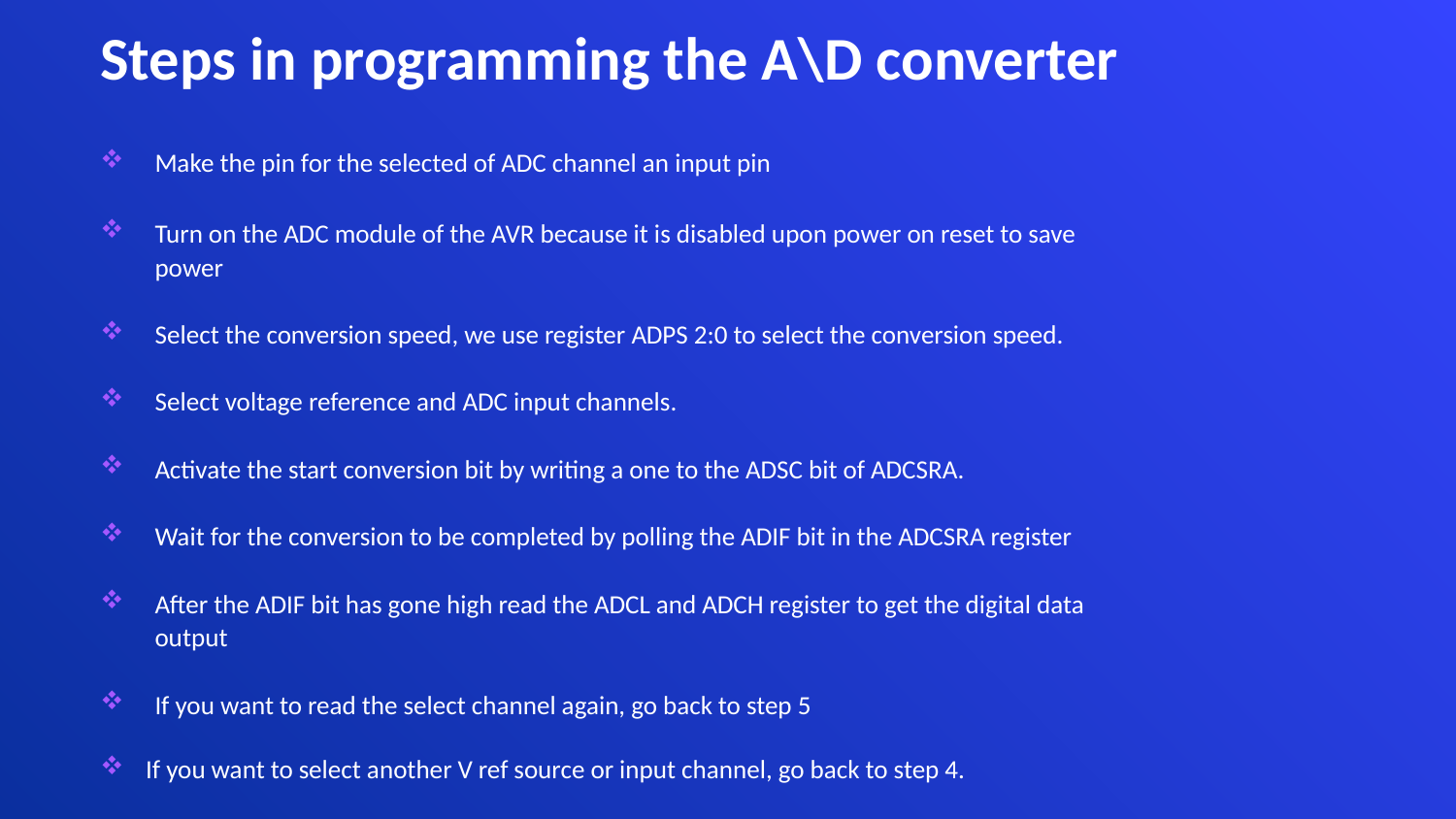

# Steps in programming the A\D converter
Make the pin for the selected of ADC channel an input pin

Turn on the ADC module of the AVR because it is disabled upon power on reset to save power

Select the conversion speed, we use register ADPS 2:0 to select the conversion speed.

Select voltage reference and ADC input channels.

Activate the start conversion bit by writing a one to the ADSC bit of ADCSRA.

Wait for the conversion to be completed by polling the ADIF bit in the ADCSRA register

After the ADIF bit has gone high read the ADCL and ADCH register to get the digital data output

If you want to read the select channel again, go back to step 5
If you want to select another V ref source or input channel, go back to step 4.